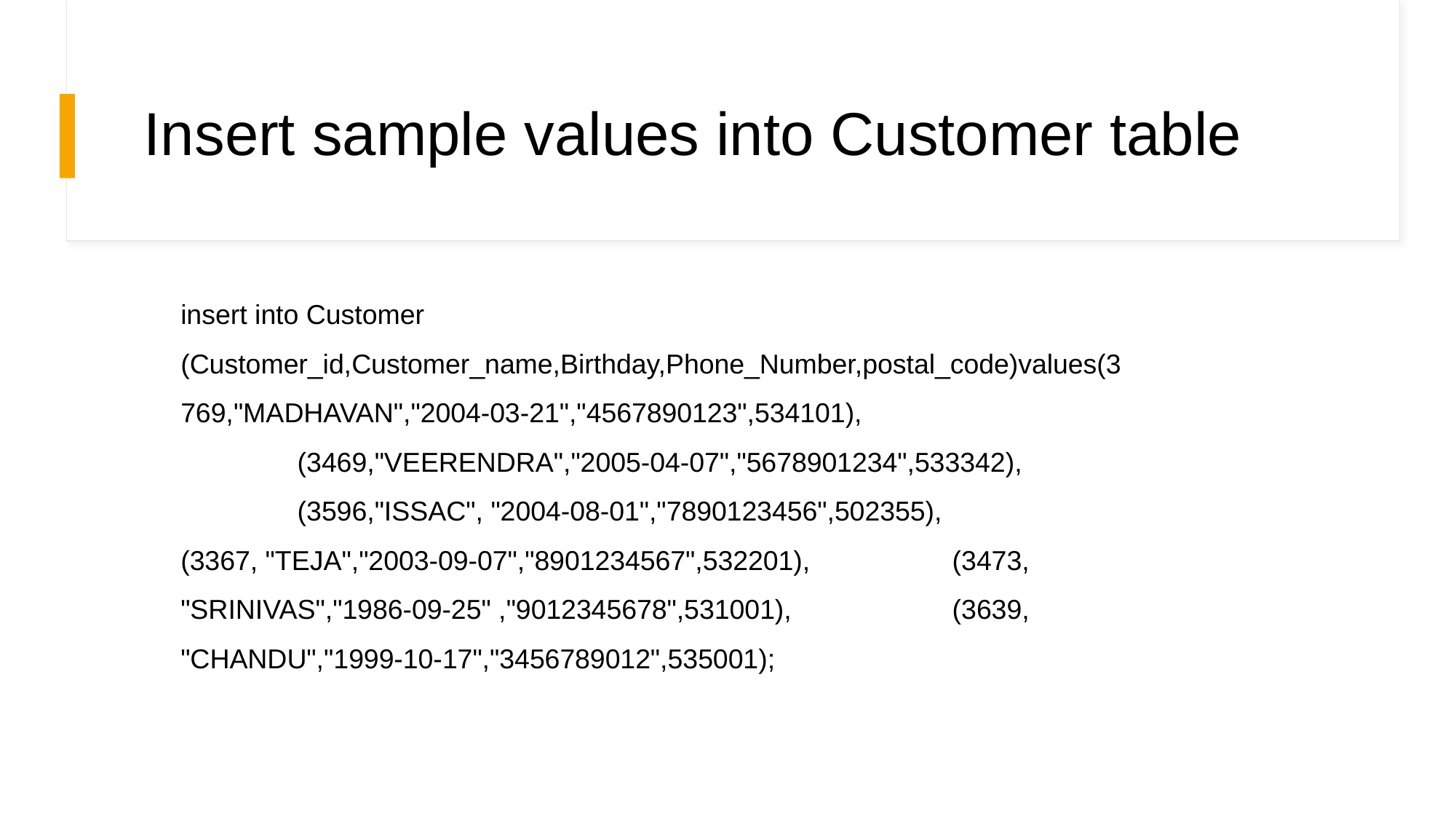

# Insert sample values into Customer table
insert into Customer (Customer_id,Customer_name,Birthday,Phone_Number,postal_code)values(3769,"MADHAVAN","2004-03-21","4567890123",534101),			 (3469,"VEERENDRA","2005-04-07","5678901234",533342),		 (3596,"ISSAC", "2004-08-01","7890123456",502355),		 (3367, "TEJA","2003-09-07","8901234567",532201),		 (3473, "SRINIVAS","1986-09-25" ,"9012345678",531001),		 (3639, "CHANDU","1999-10-17","3456789012",535001);